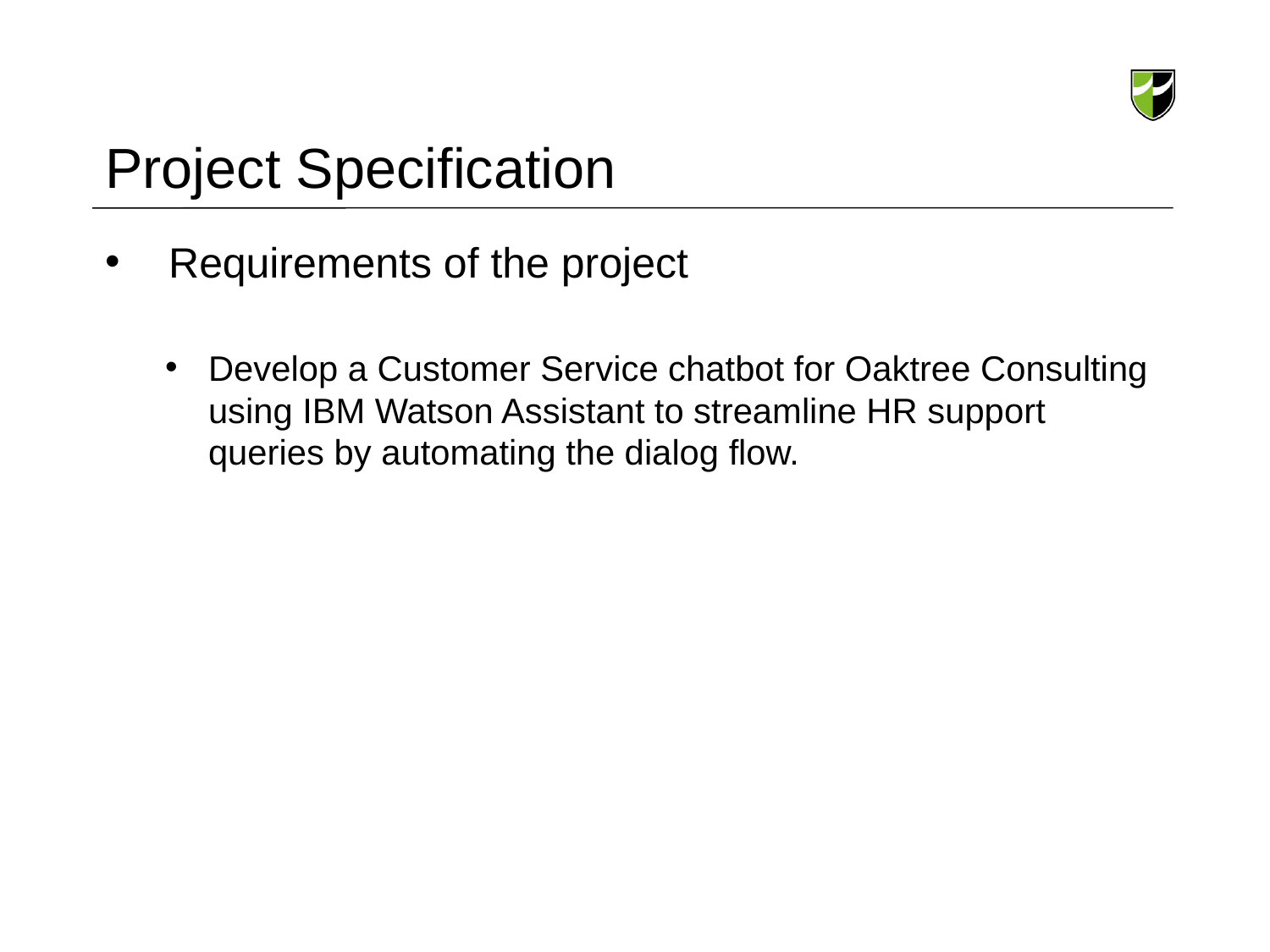

# Project Specification
Requirements of the project

Develop a Customer Service chatbot for Oaktree Consulting using IBM Watson Assistant to streamline HR support queries by automating the dialog flow.